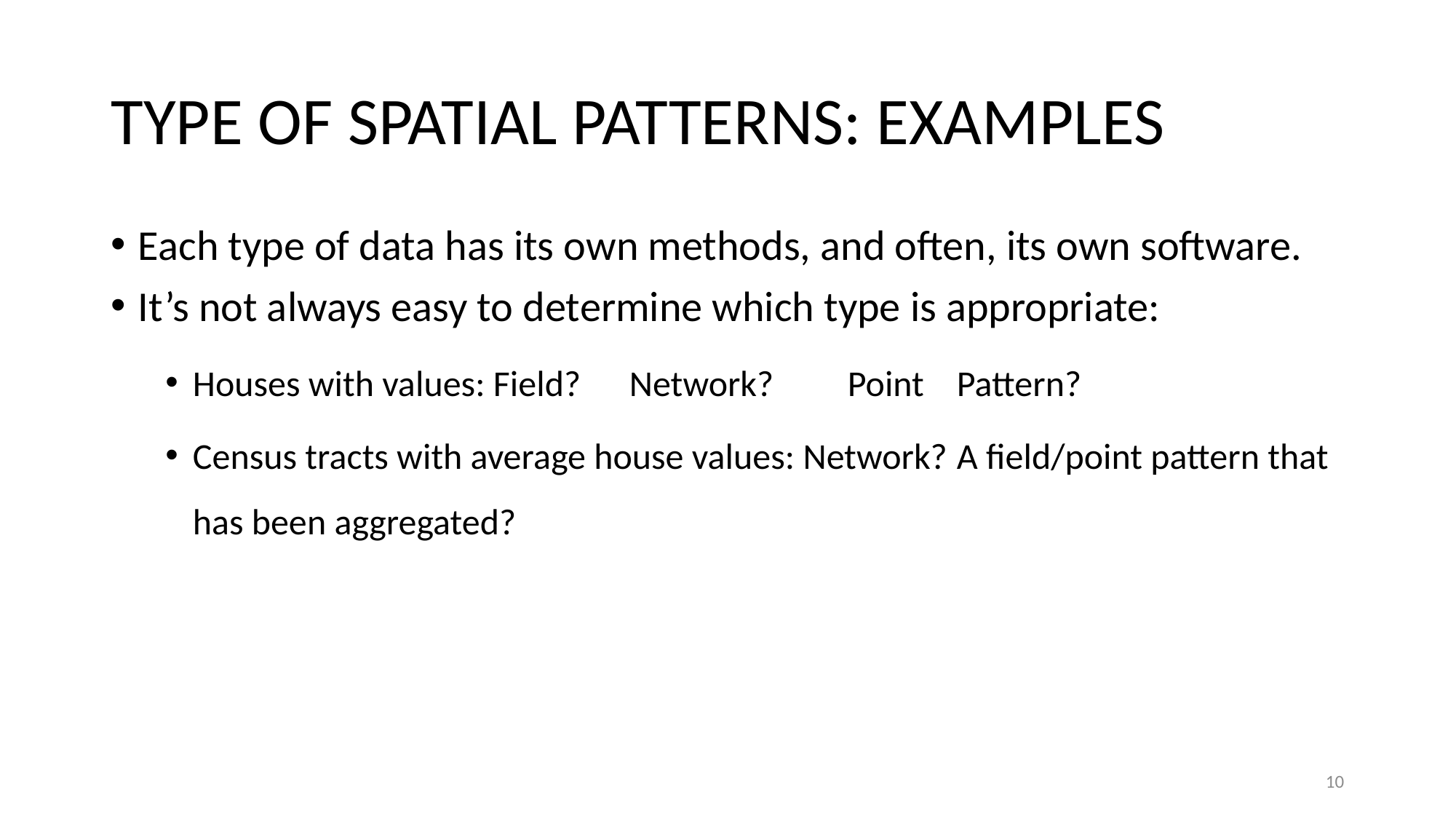

# TYPE OF SPATIAL PATTERNS: EXAMPLES
Each type of data has its own methods, and often, its own software.
It’s not always easy to determine which type is appropriate:
Houses with values: Field?	Network?	Point	Pattern?
Census tracts with average house values: Network?	A field/point pattern that has been aggregated?

10